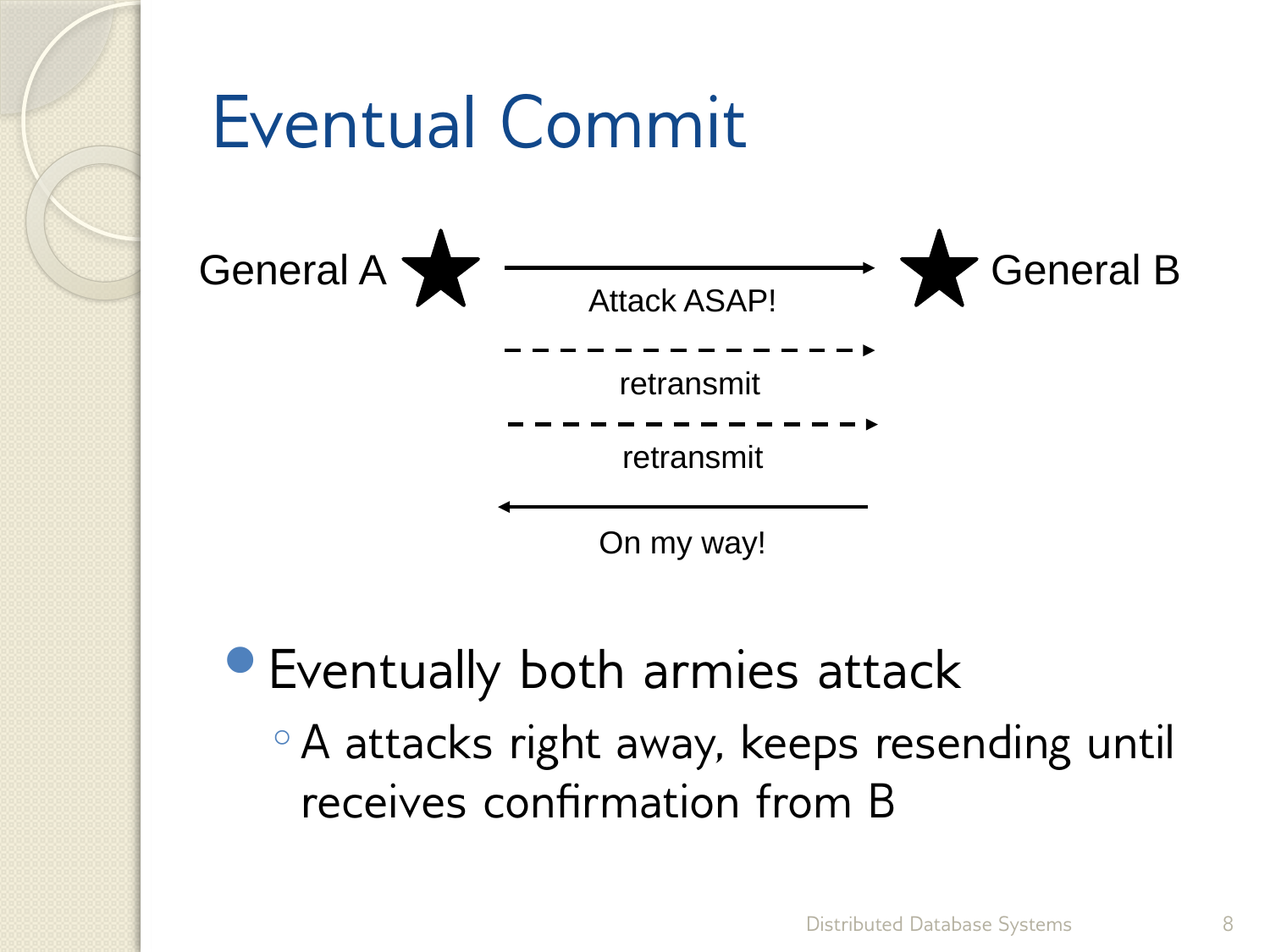

# Eventual Commit

General A
General B
Attack ASAP!
retransmit
retransmit
On my way!
Eventually both armies attack
A attacks right away, keeps resending until receives confirmation from B
Distributed Database Systems
8